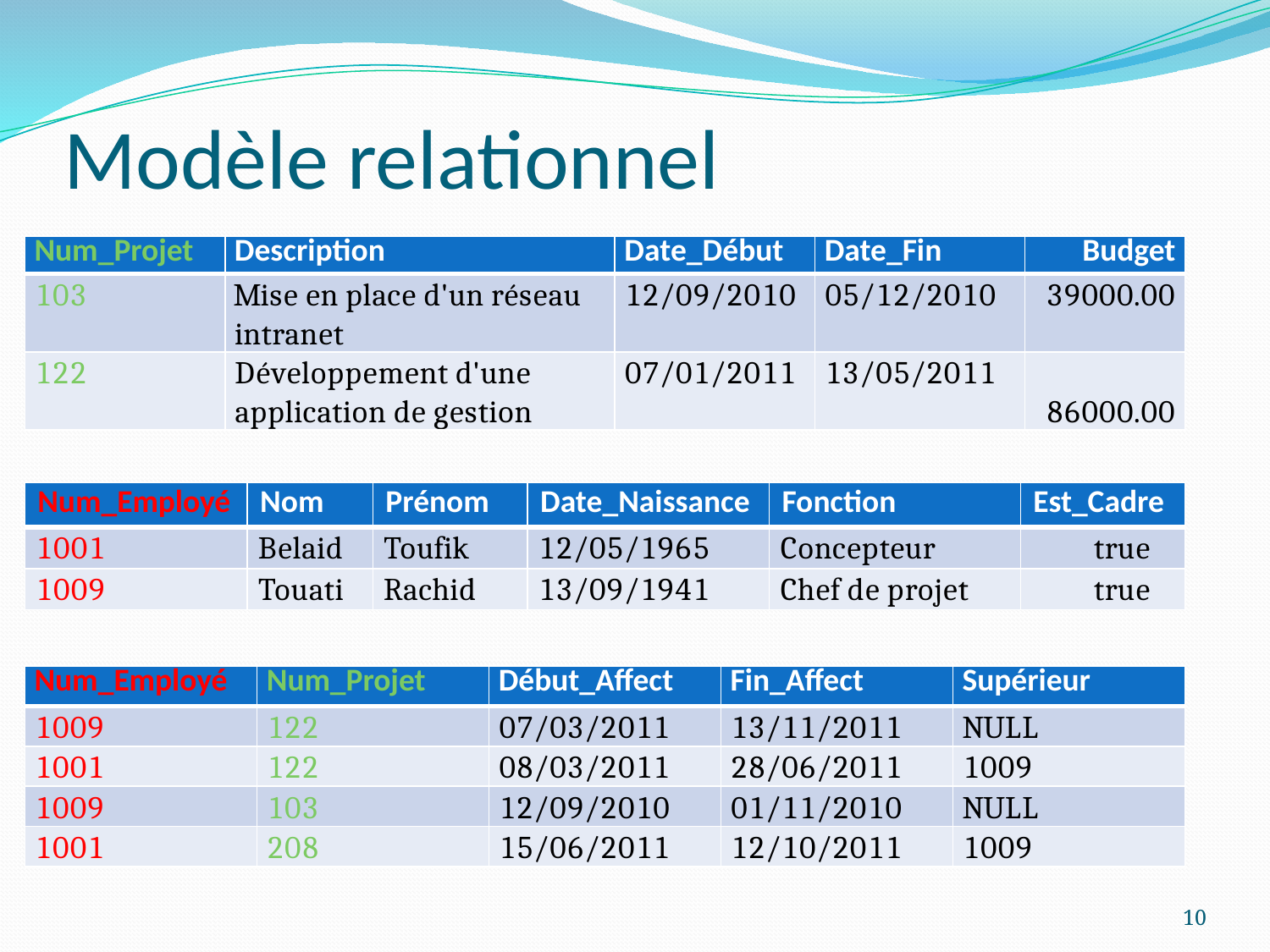

# Modèle relationnel
| Num\_Projet | Description | Date\_Début | Date\_Fin | Budget |
| --- | --- | --- | --- | --- |
| 103 | Mise en place d'un réseau intranet | 12/09/2010 | 05/12/2010 | 39000.00 |
| 122 | Développement d'une application de gestion | 07/01/2011 | 13/05/2011 | 86000.00 |
| Num\_Employé | Nom | Prénom | Date\_Naissance | Fonction | Est\_Cadre |
| --- | --- | --- | --- | --- | --- |
| 1001 | Belaid | Toufik | 12/05/1965 | Concepteur | true |
| 1009 | Touati | Rachid | 13/09/1941 | Chef de projet | true |
| Num\_Employé | Num\_Projet | Début\_Affect | Fin\_Affect | Supérieur |
| --- | --- | --- | --- | --- |
| 1009 | 122 | 07/03/2011 | 13/11/2011 | NULL |
| 1001 | 122 | 08/03/2011 | 28/06/2011 | 1009 |
| 1009 | 103 | 12/09/2010 | 01/11/2010 | NULL |
| 1001 | 208 | 15/06/2011 | 12/10/2011 | 1009 |
10